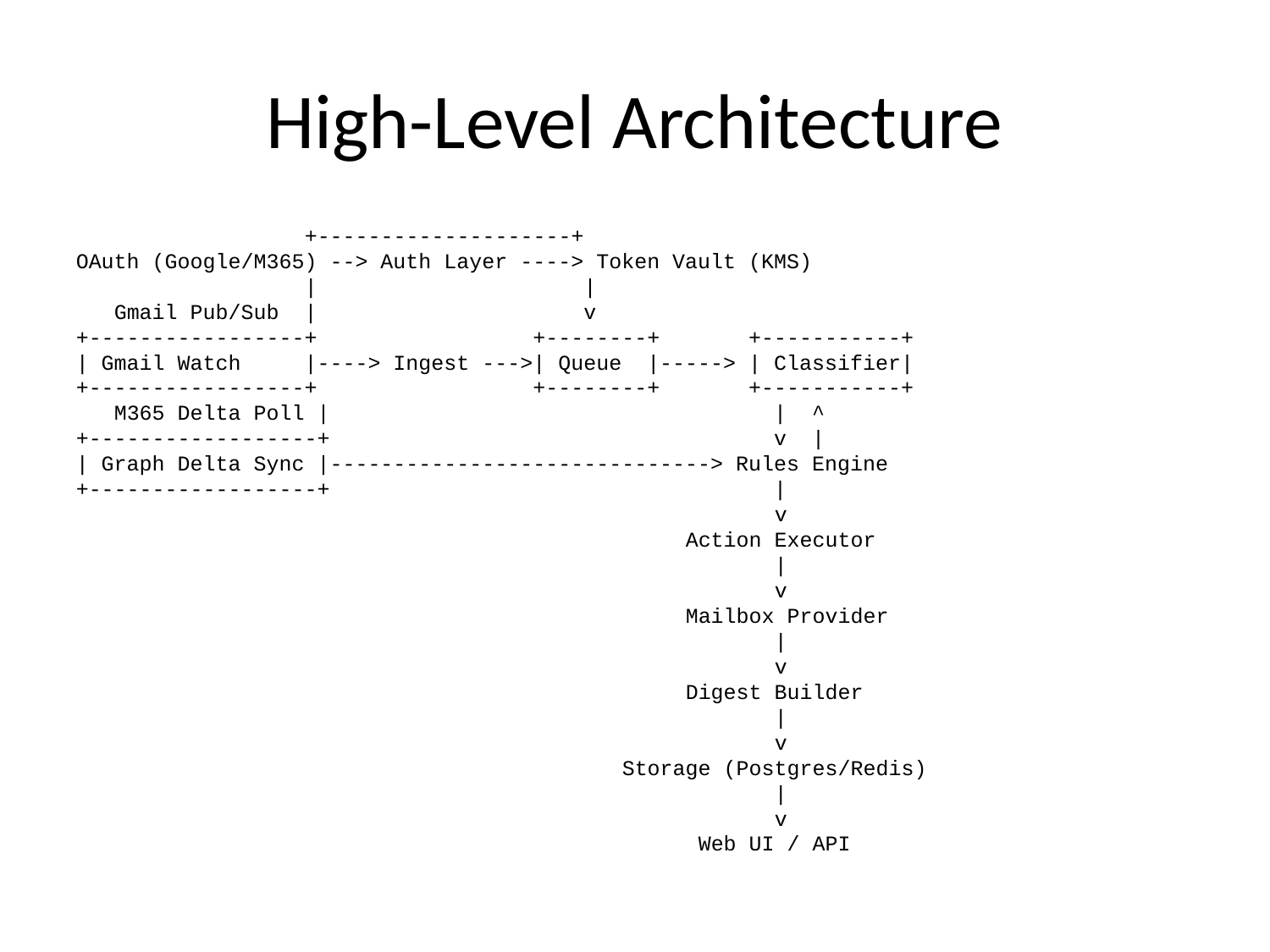

# High-Level Architecture

                  +--------------------+
OAuth (Google/M365) --> Auth Layer ----> Token Vault (KMS)
                  |                     |
   Gmail Pub/Sub  |                     v
+-----------------+                 +--------+       +-----------+
| Gmail Watch     |----> Ingest --->| Queue  |-----> | Classifier|
+-----------------+                 +--------+       +-----------+
   M365 Delta Poll |                                   |  ^
+------------------+                                   v  |
| Graph Delta Sync |------------------------------> Rules Engine
+------------------+                                   |
                                                       v
                                                Action Executor
                                                       |
                                                       v
                                                Mailbox Provider
                                                       |
                                                       v
                                                Digest Builder
                                                       |
                                                       v
                                           Storage (Postgres/Redis)
                                                       |
                                                       v
                                                 Web UI / API